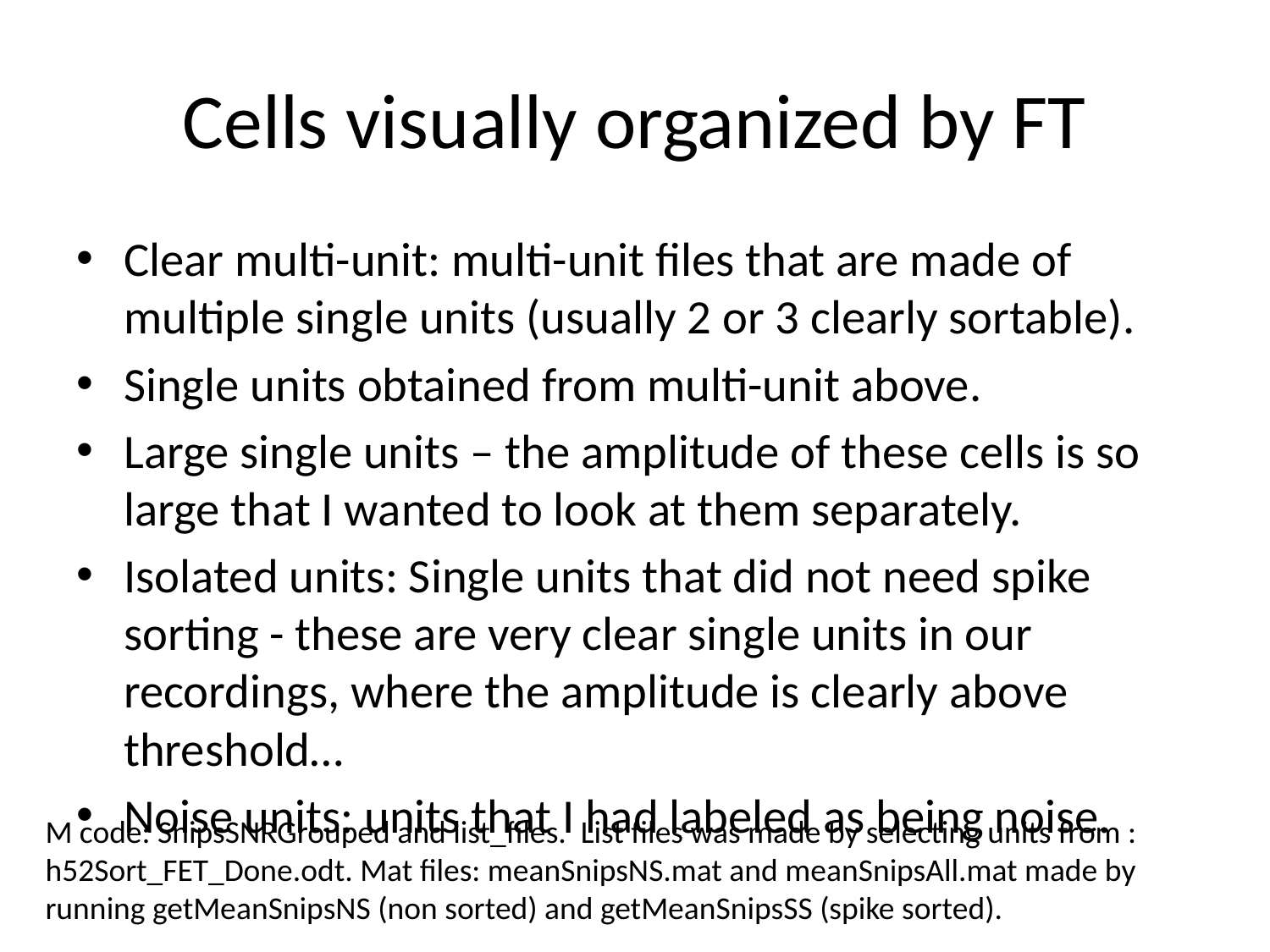

# Cells visually organized by FT
Clear multi-unit: multi-unit files that are made of multiple single units (usually 2 or 3 clearly sortable).
Single units obtained from multi-unit above.
Large single units – the amplitude of these cells is so large that I wanted to look at them separately.
Isolated units: Single units that did not need spike sorting - these are very clear single units in our recordings, where the amplitude is clearly above threshold…
Noise units: units that I had labeled as being noise.

M code: SnipsSNRGrouped and list_files.  List files was made by selecting units from :
h52Sort_FET_Done.odt. Mat files: meanSnipsNS.mat and meanSnipsAll.mat made by running getMeanSnipsNS (non sorted) and getMeanSnipsSS (spike sorted).